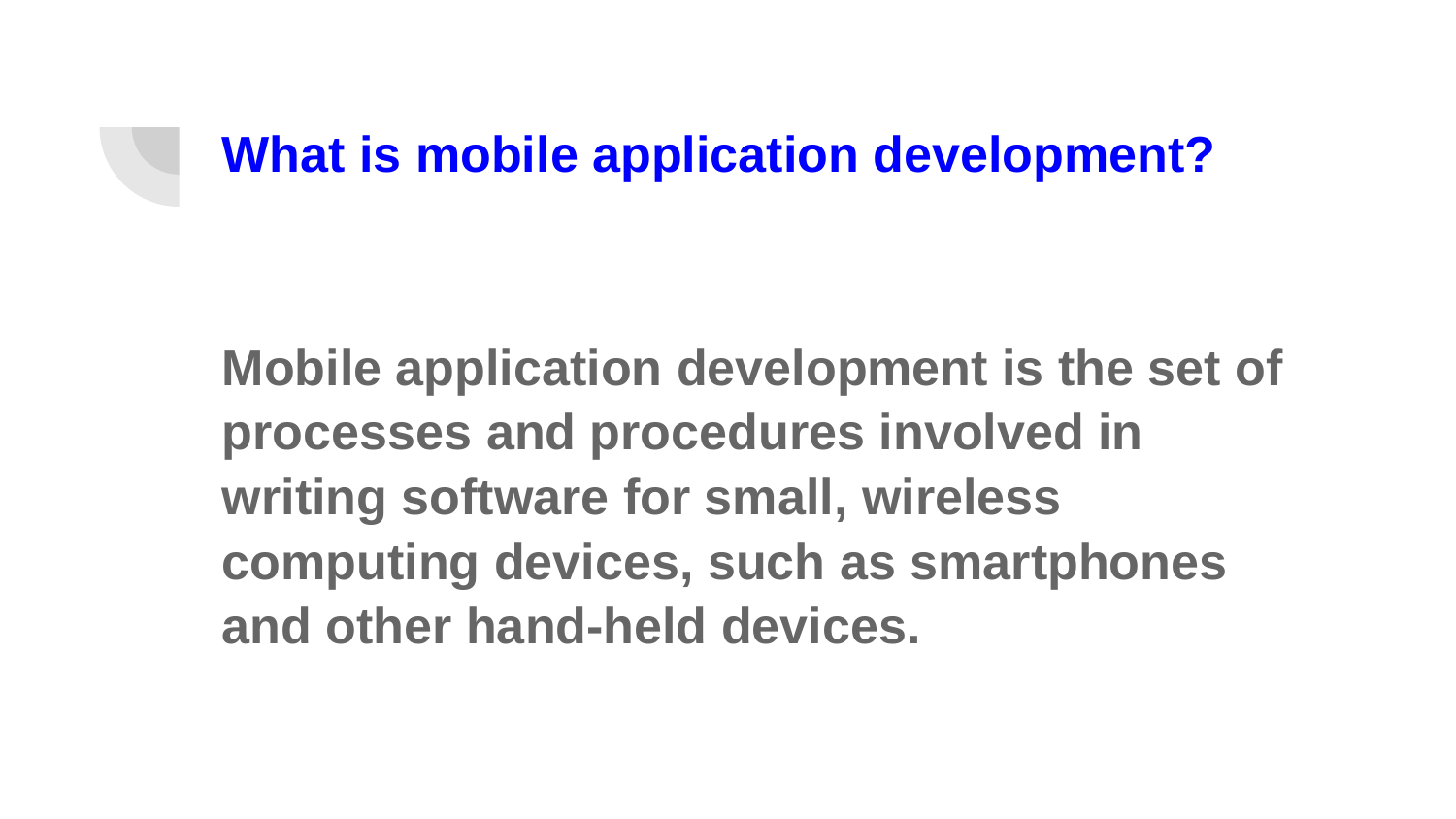

# What is mobile application development?

Mobile application development is the set of processes and procedures involved in writing software for small, wireless computing devices, such as smartphones and other hand-held devices.